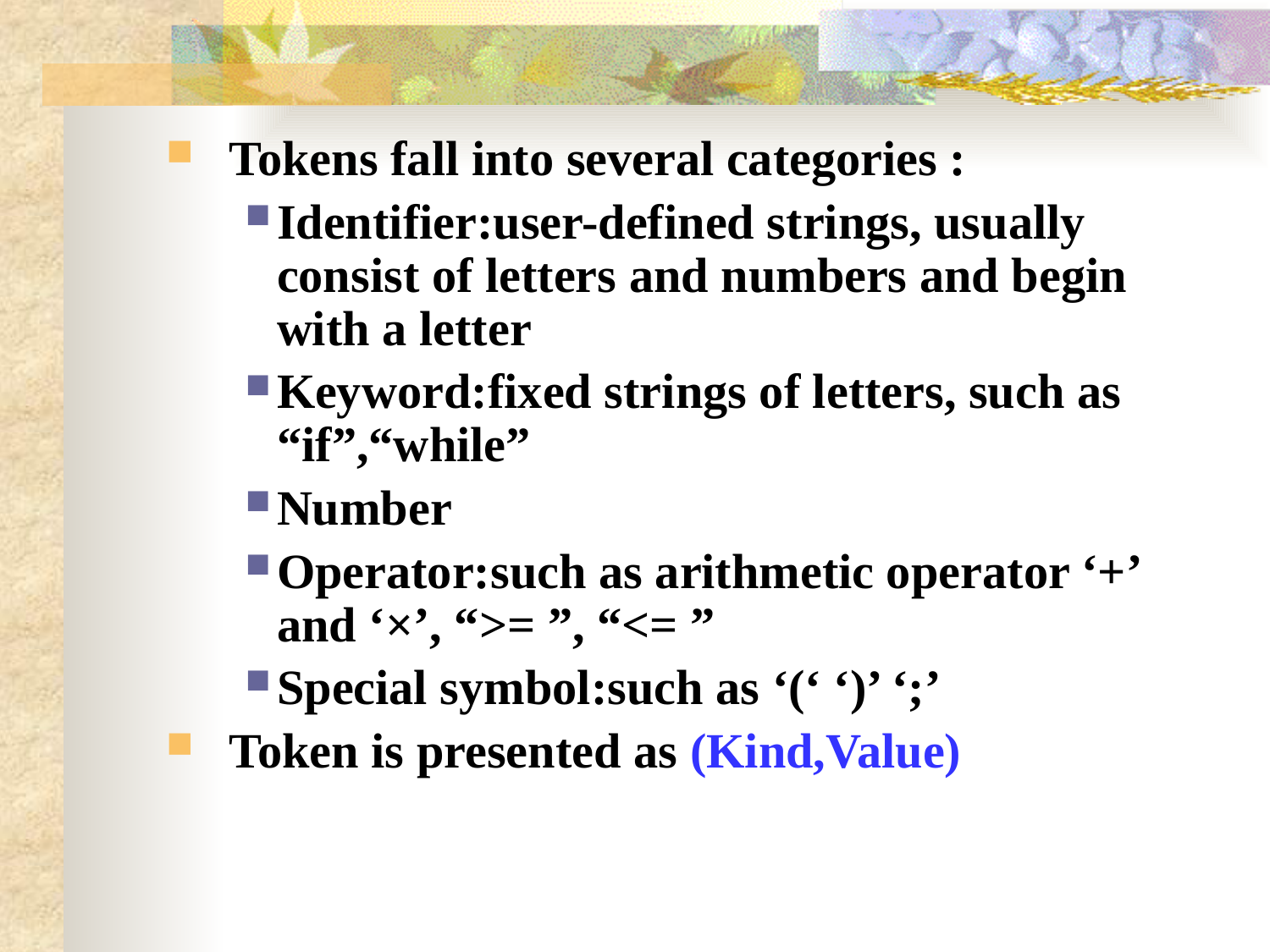

Tokens fall into several categories :
Identifier:user-defined strings, usually consist of letters and numbers and begin with a letter
Keyword:fixed strings of letters, such as “if”,“while”
Number
Operator:such as arithmetic operator ‘+’ and ‘×’, “>= ”, “<= ”
Special symbol:such as ‘(‘ ‘)’ ‘;’
Token is presented as (Kind,Value)